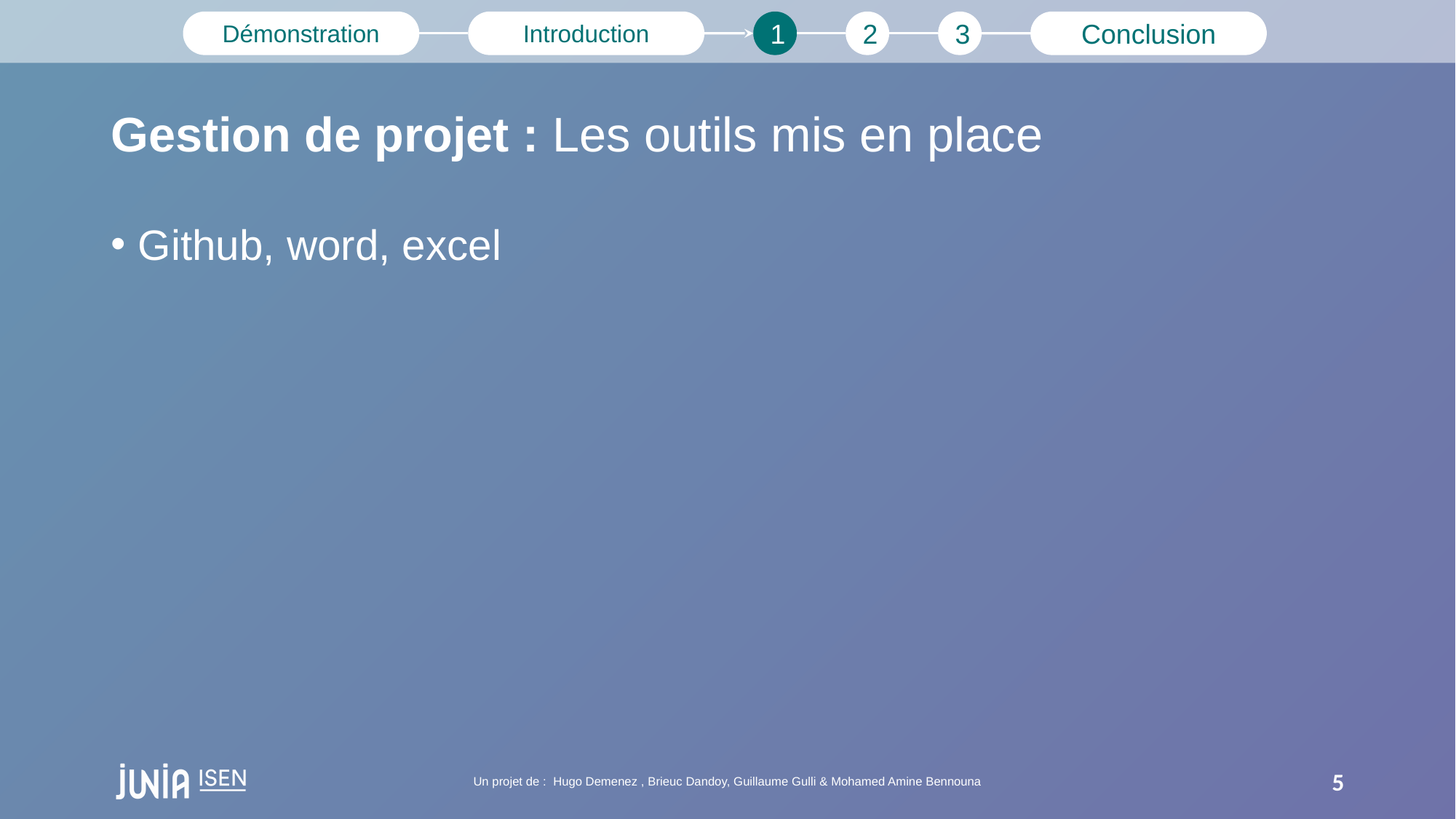

Démonstration
Introduction
1
2
3
Conclusion
# Gestion de projet : Les outils mis en place
Github, word, excel
Un projet de :  Hugo Demenez , Brieuc Dandoy, Guillaume Gulli & Mohamed Amine Bennouna
5